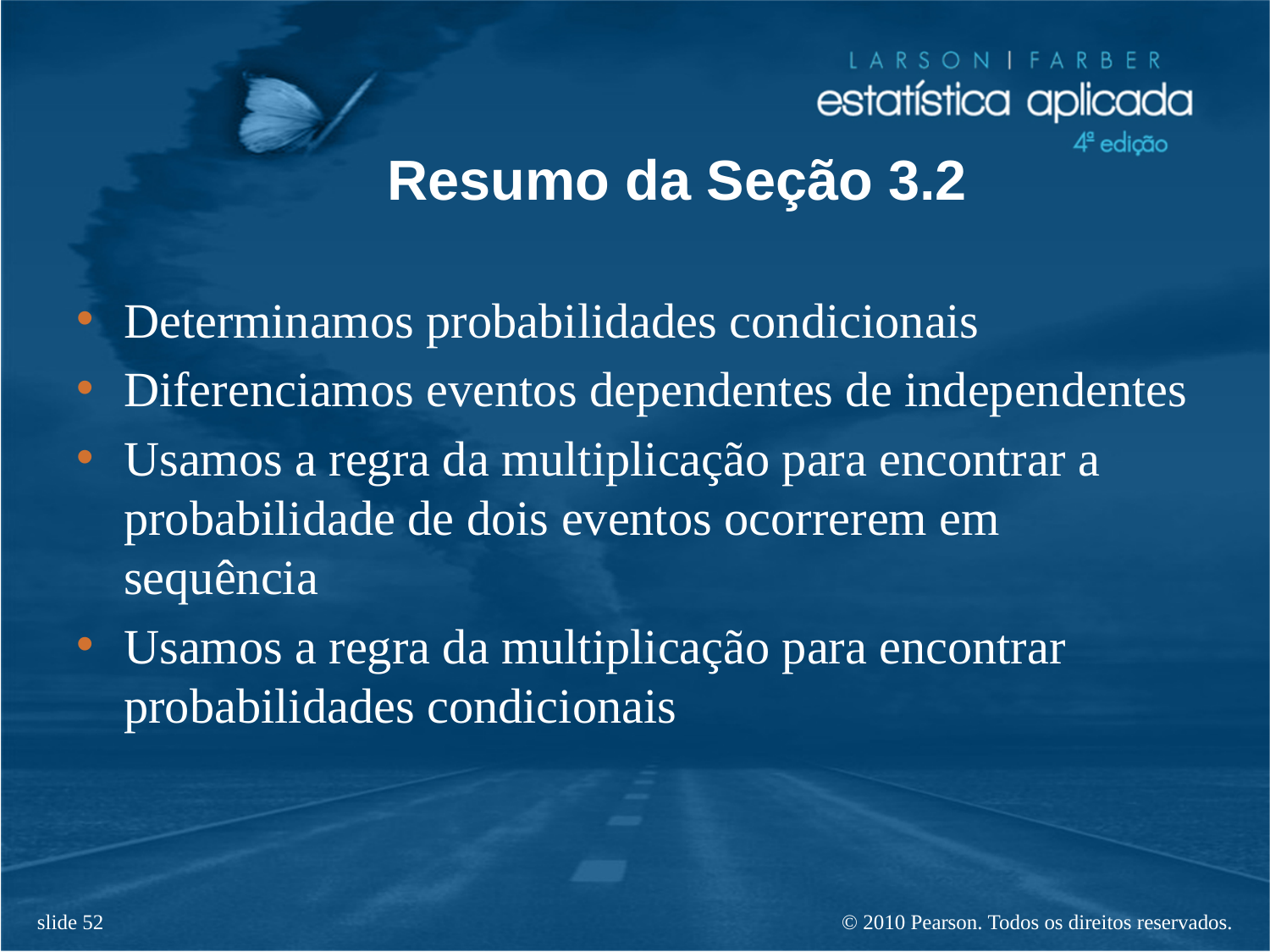

# Resumo da Seção 3.2
Determinamos probabilidades condicionais
Diferenciamos eventos dependentes de independentes
Usamos a regra da multiplicação para encontrar a probabilidade de dois eventos ocorrerem em sequência
Usamos a regra da multiplicação para encontrar probabilidades condicionais